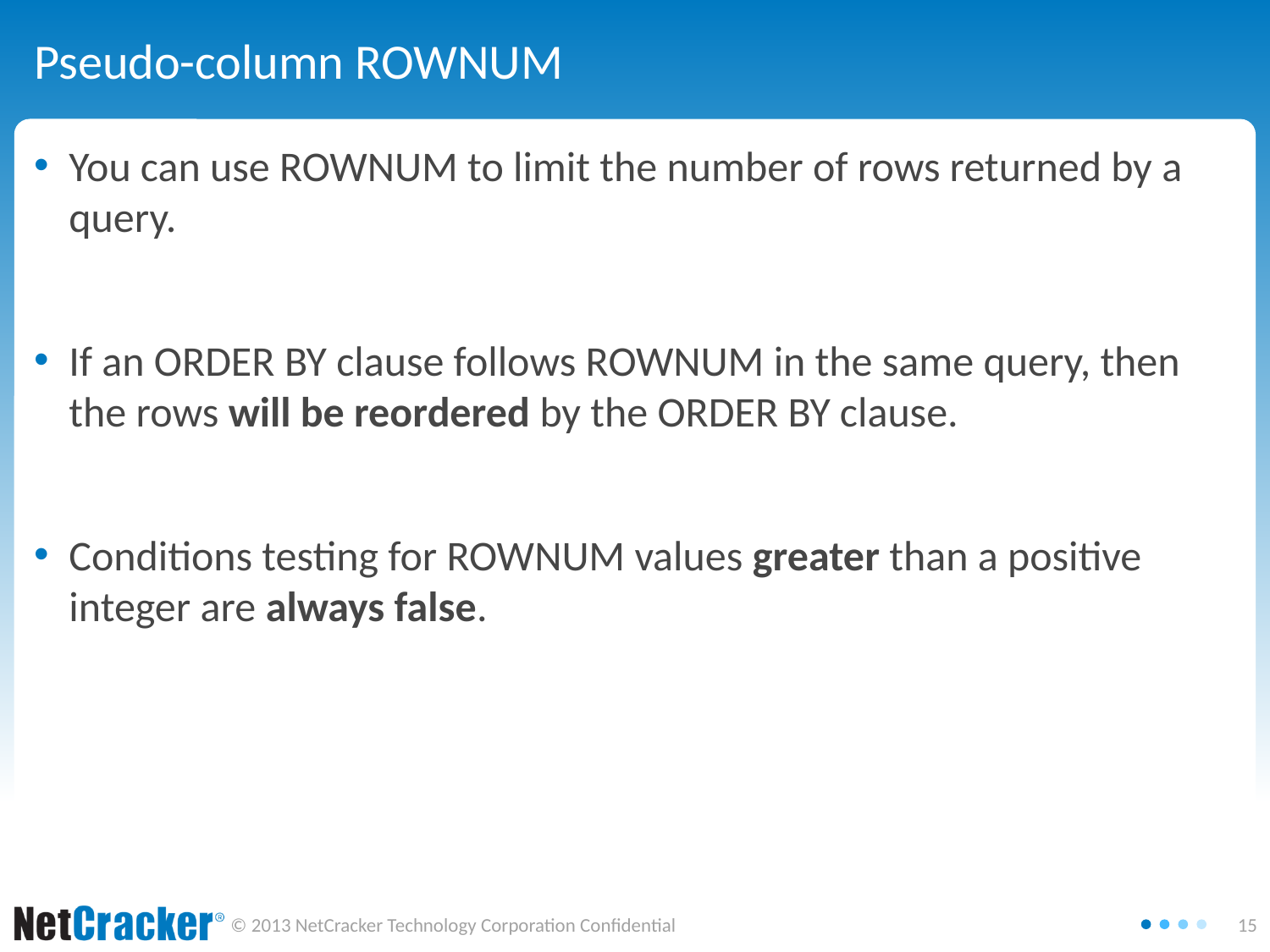

# Pseudo-column ROWNUM
You can use ROWNUM to limit the number of rows returned by a query.

If an ORDER BY clause follows ROWNUM in the same query, then the rows will be reordered by the ORDER BY clause.

Conditions testing for ROWNUM values greater than a positive integer are always false.